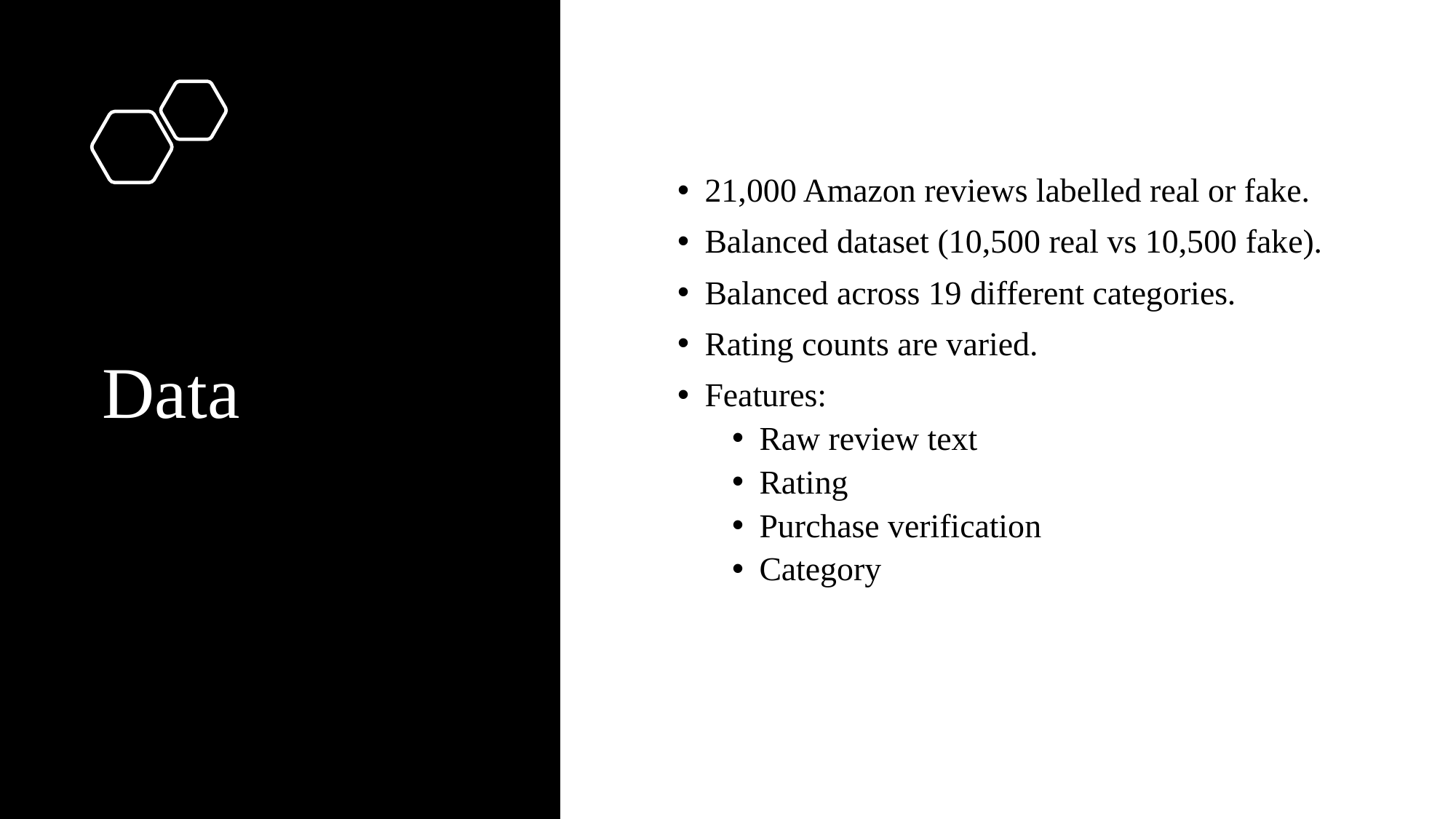

# Data
21,000 Amazon reviews labelled real or fake.
Balanced dataset (10,500 real vs 10,500 fake).
Balanced across 19 different categories.
Rating counts are varied.
Features:
Raw review text
Rating
Purchase verification
Category